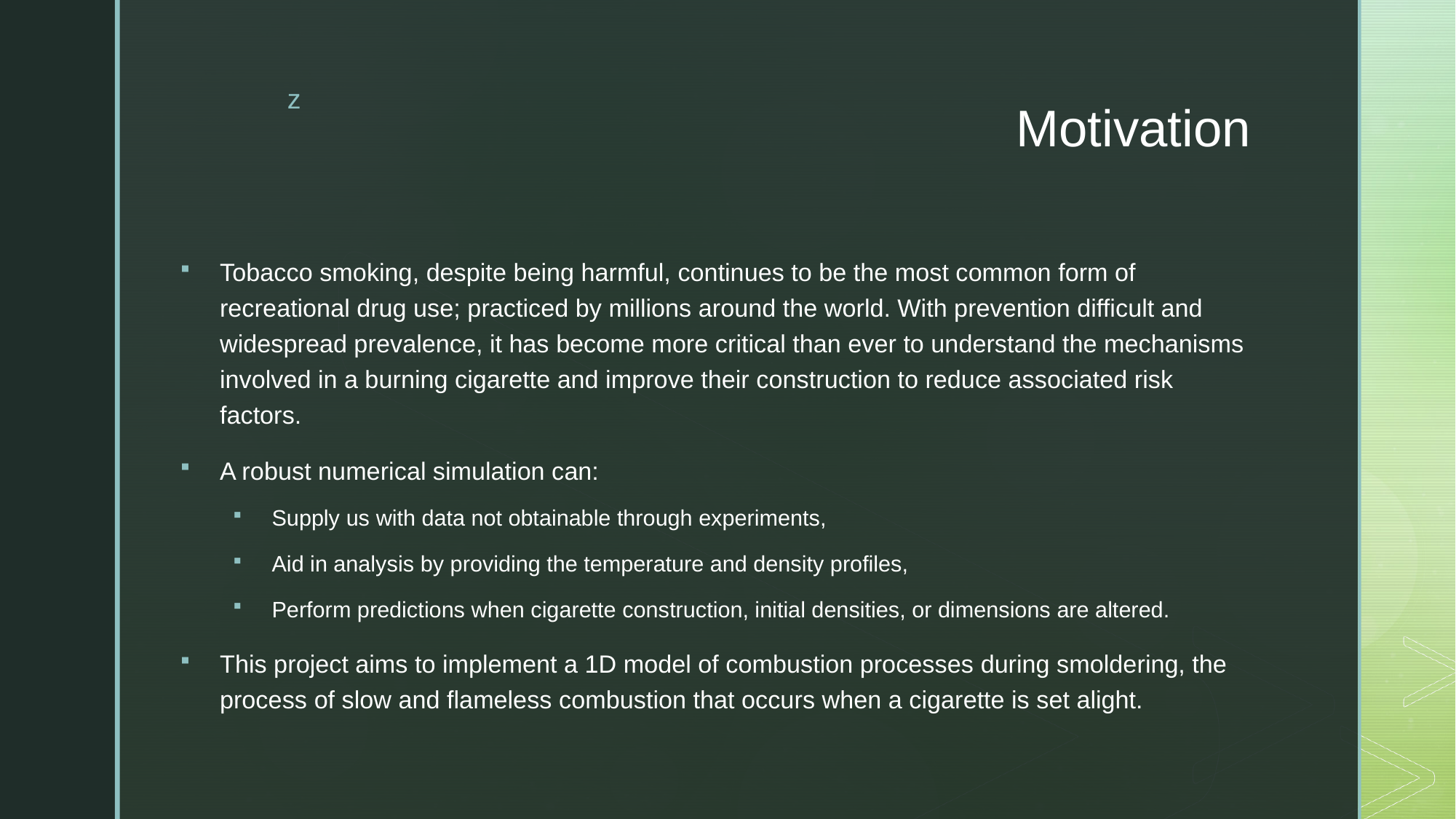

# Motivation
Tobacco smoking, despite being harmful, continues to be the most common form of recreational drug use; practiced by millions around the world. With prevention difficult and widespread prevalence, it has become more critical than ever to understand the mechanisms involved in a burning cigarette and improve their construction to reduce associated risk factors.
A robust numerical simulation can:
Supply us with data not obtainable through experiments,
Aid in analysis by providing the temperature and density profiles,
Perform predictions when cigarette construction, initial densities, or dimensions are altered.
This project aims to implement a 1D model of combustion processes during smoldering, the process of slow and flameless combustion that occurs when a cigarette is set alight.